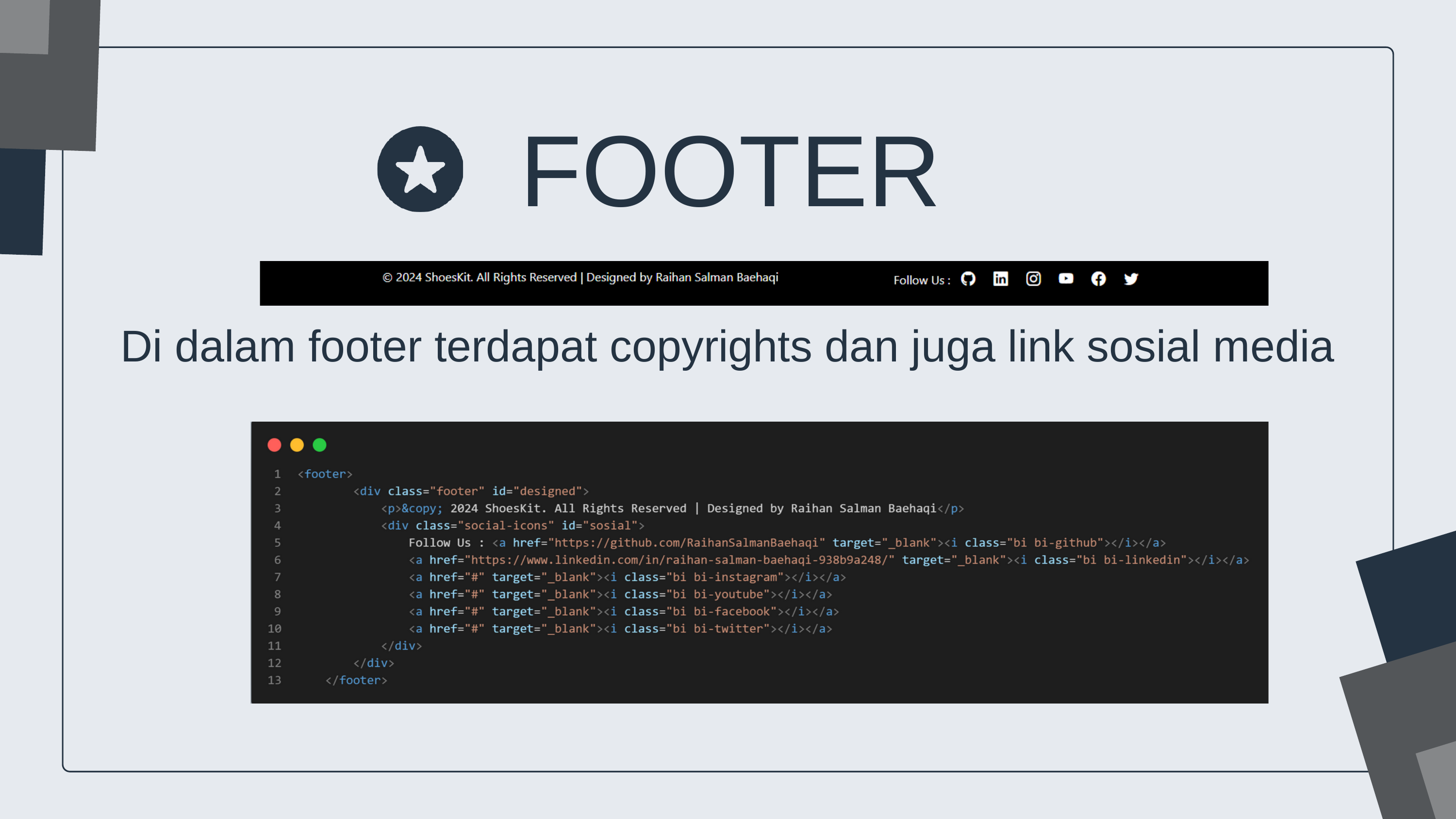

FOOTER

Di dalam footer terdapat copyrights dan juga link sosial media